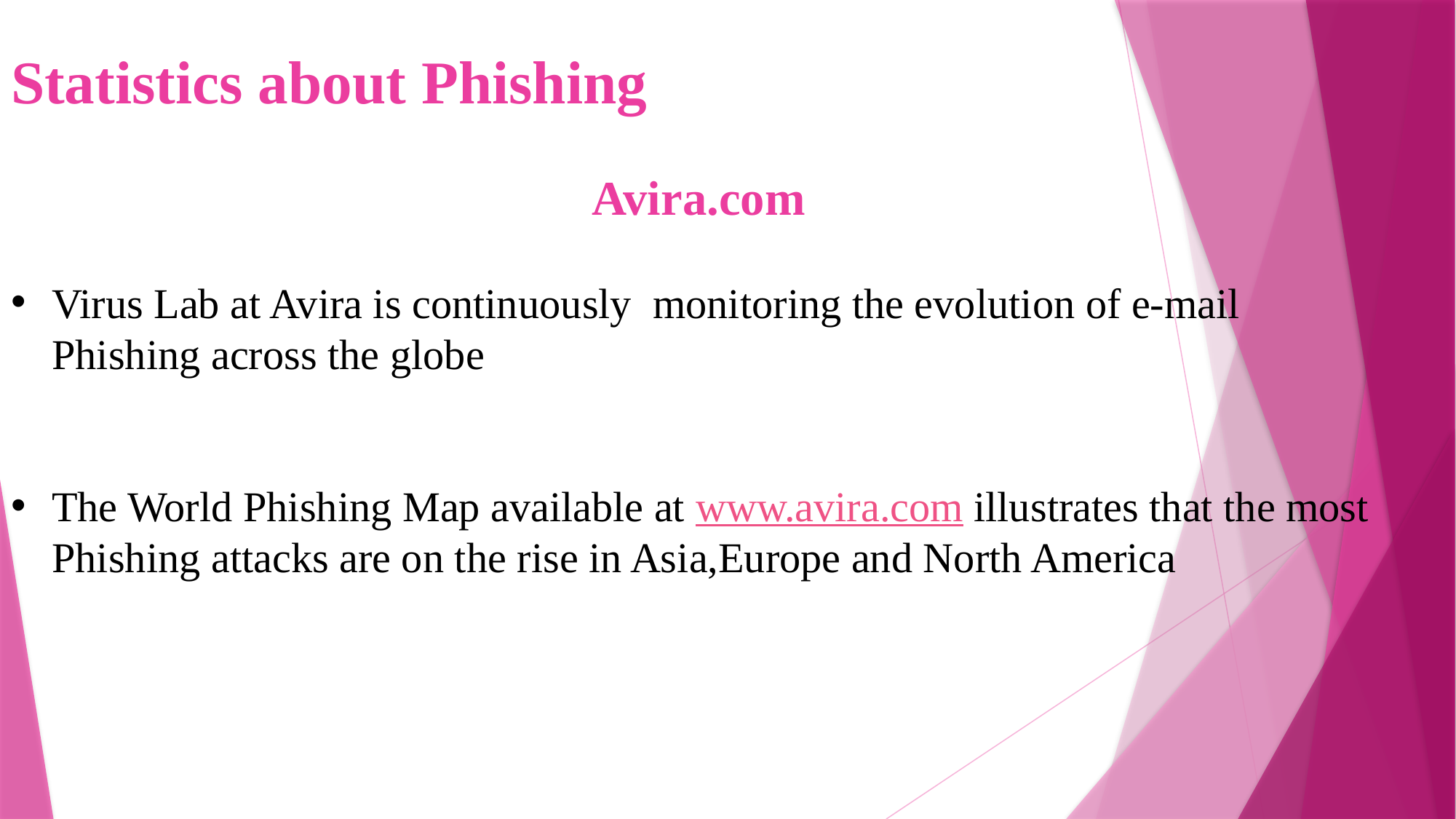

Statistics about Phishing

Avira.com

Virus Lab at Avira is continuously  monitoring the evolution of e-mail Phishing across the globe

The World Phishing Map available at www.avira.com illustrates that the most Phishing attacks are on the rise in Asia,Europe and North America